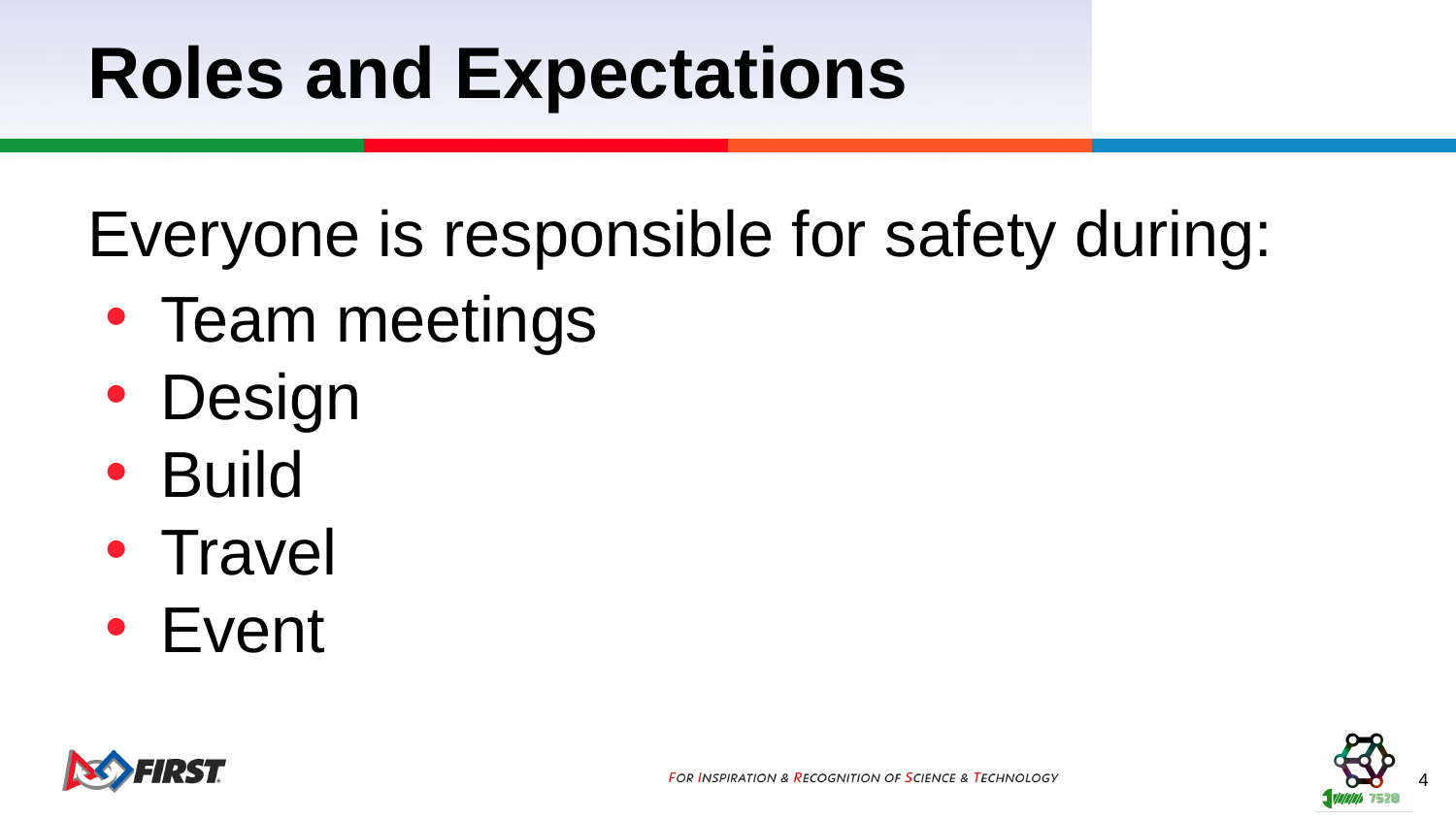

# Roles and Expectations
Everyone is responsible for safety during:
Team meetings
Design
Build
Travel
Event